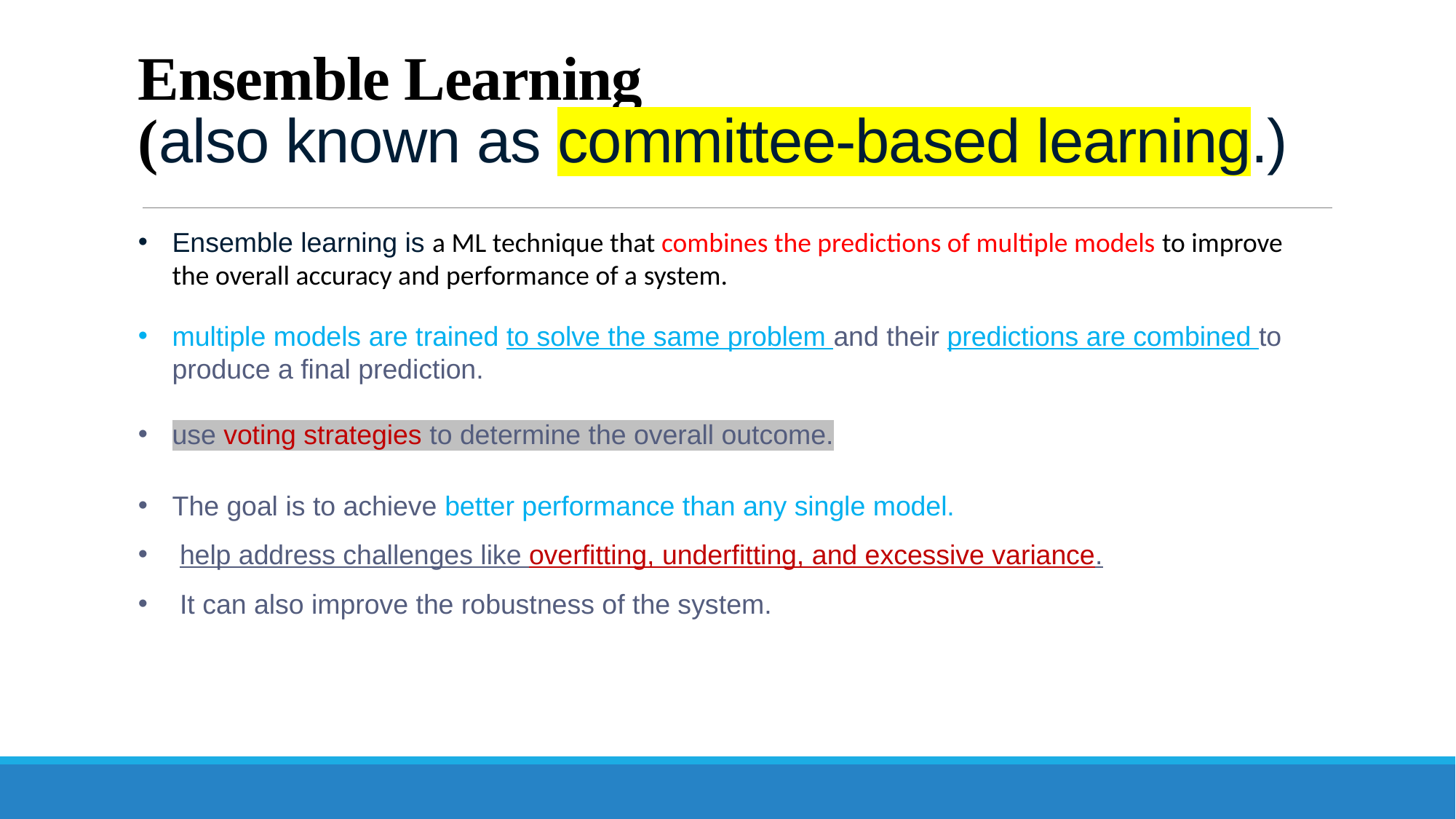

Ensemble Learning
(also known as committee-based learning.)
Ensemble learning is a ML technique that combines the predictions of multiple models to improve the overall accuracy and performance of a system.

multiple models are trained to solve the same problem and their predictions are combined to produce a final prediction.

use voting strategies to determine the overall outcome.

The goal is to achieve better performance than any single model.
 help address challenges like overfitting, underfitting, and excessive variance.
 It can also improve the robustness of the system.